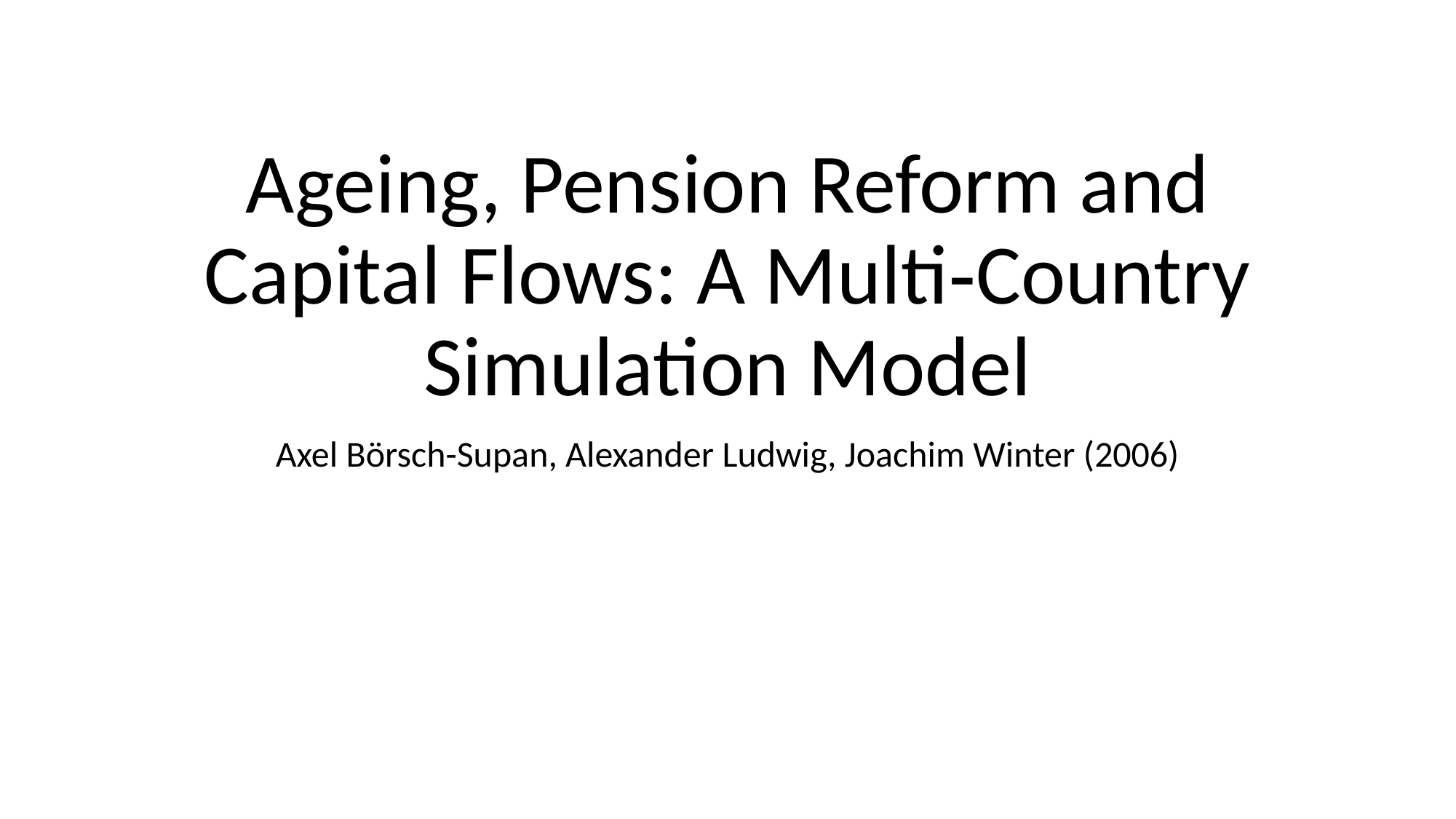

# Ageing, Pension Reform and Capital Flows: A Multi‐Country Simulation Model
Axel Börsch-Supan, Alexander Ludwig, Joachim Winter (2006)